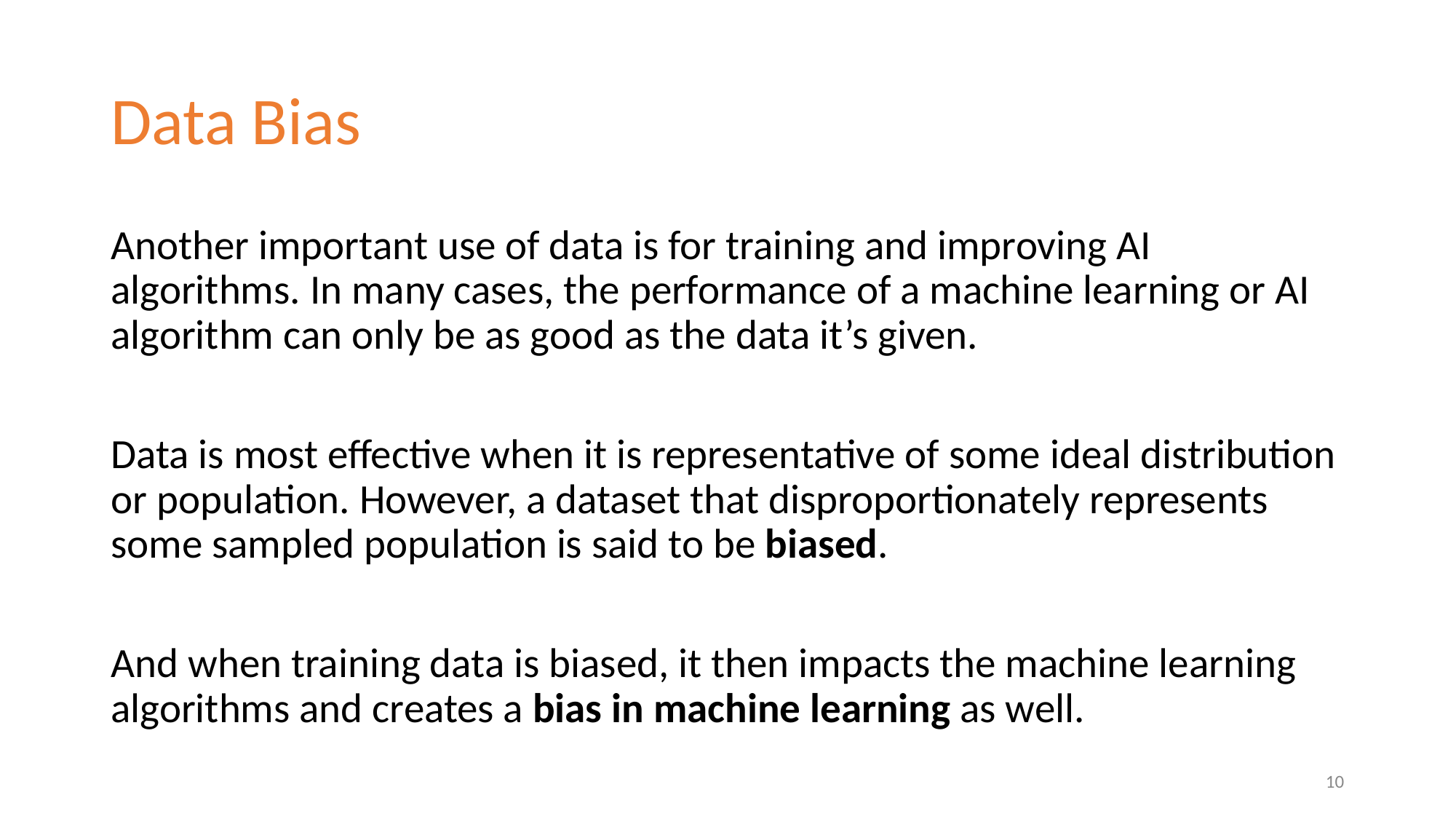

# Data Bias
Another important use of data is for training and improving AI algorithms. In many cases, the performance of a machine learning or AI algorithm can only be as good as the data it’s given.

Data is most effective when it is representative of some ideal distribution or population. However, a dataset that disproportionately represents some sampled population is said to be biased.

And when training data is biased, it then impacts the machine learning algorithms and creates a bias in machine learning as well.
10